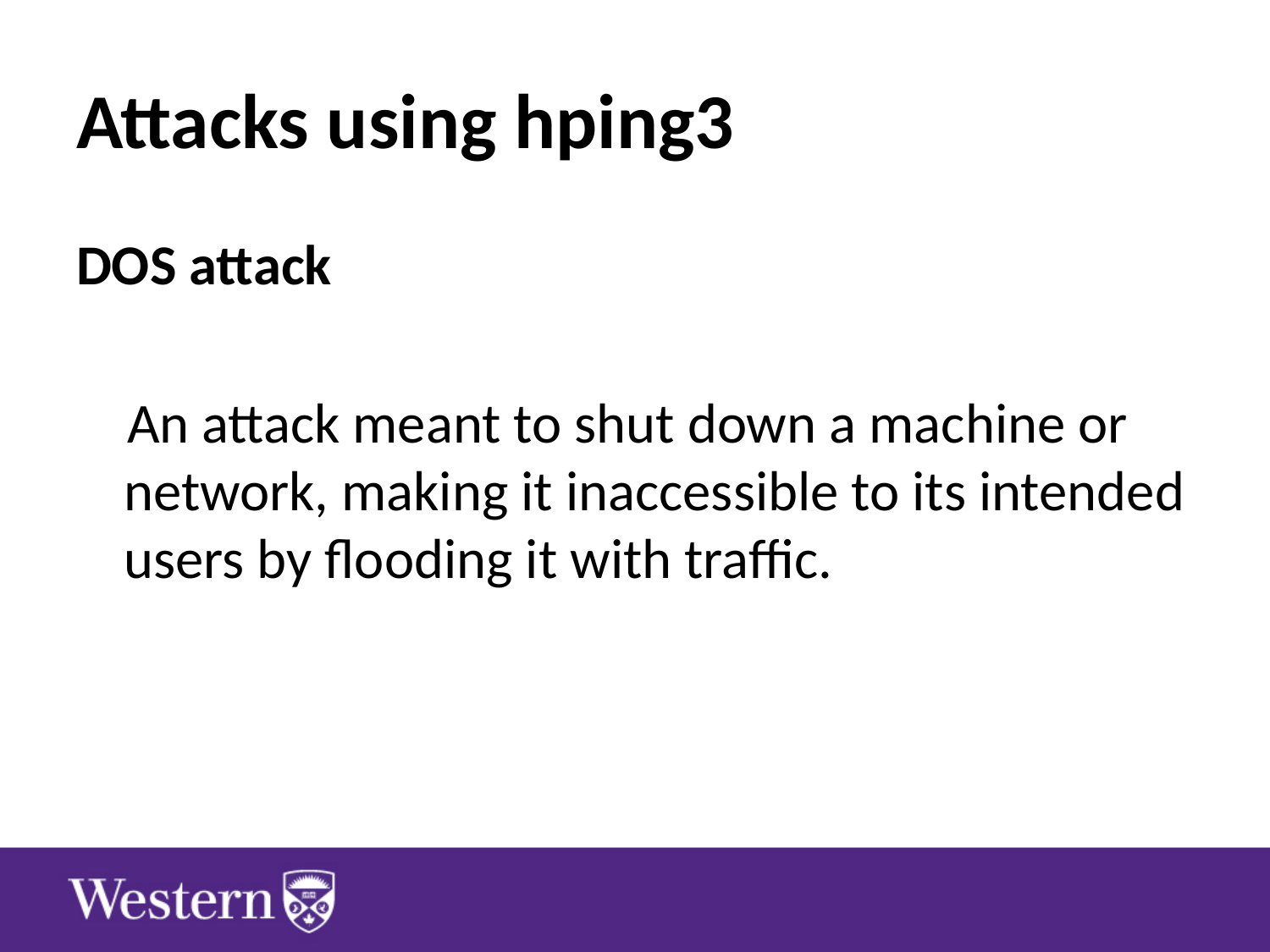

# Attacks using hping3
DOS attack

    An attack meant to shut down a machine or network, making it inaccessible to its intended users by flooding it with traffic.